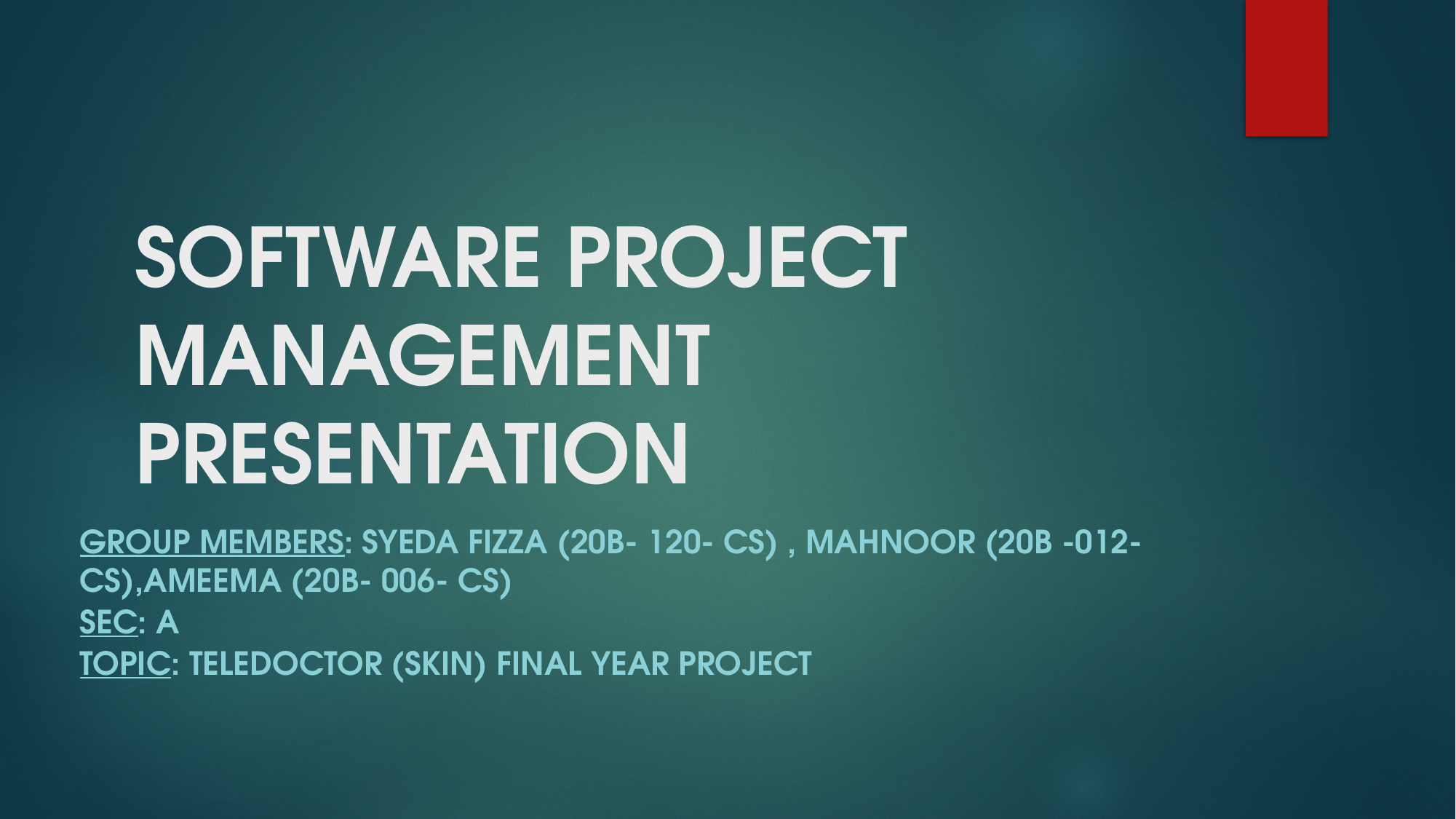

# SOFTWARE PROJECT MANAGEMENT PRESENTATION
GROUP MEMBERS: SYEDA FIZZA (20B- 120- CS) , MAHNOOR (20B -012- CS),AMEEMA (20B- 006- CS)
SEC: A
TOPIC: TELEDOCTOR (SKIN) FINAL YEAR PROJECT